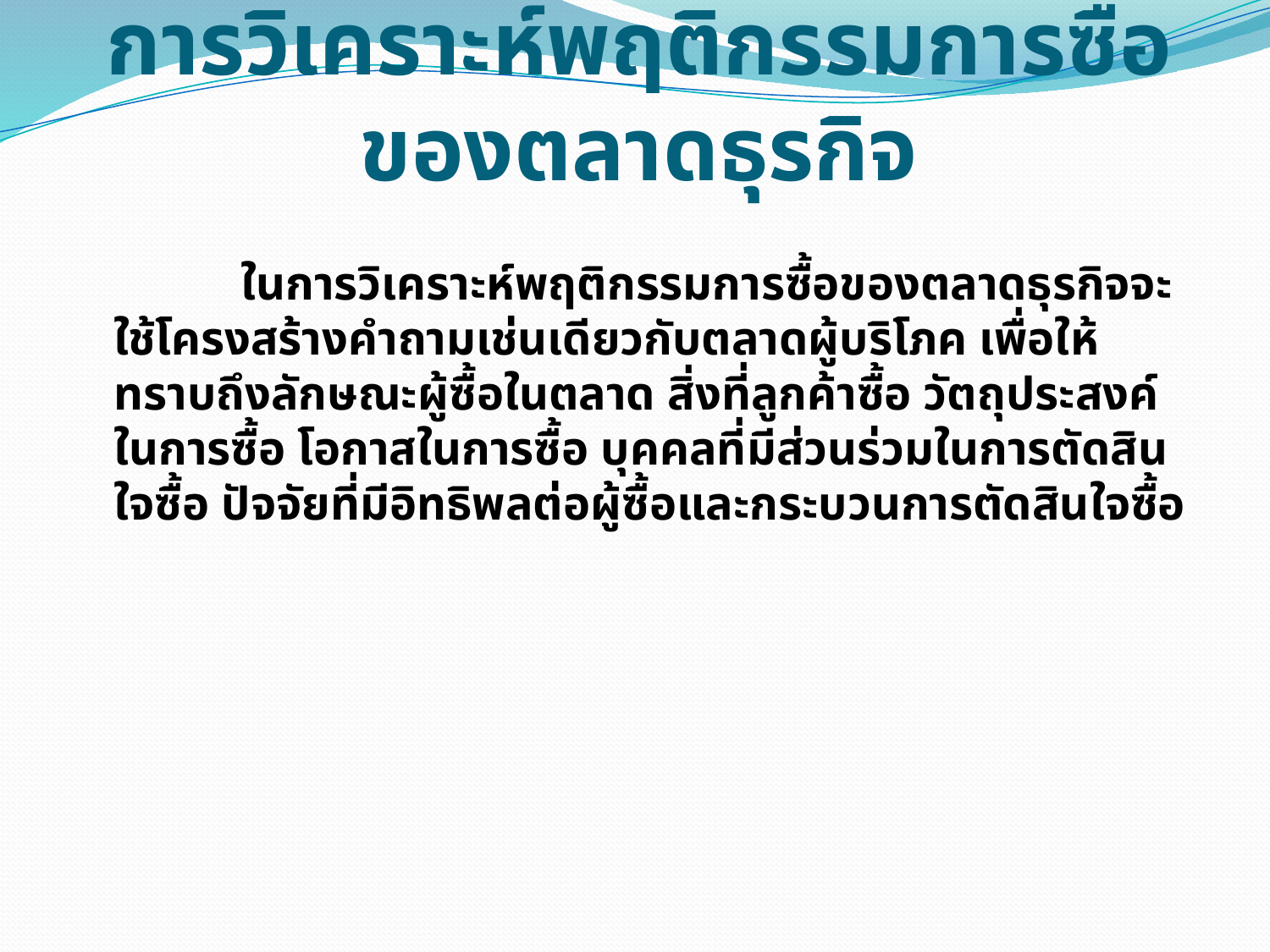

# การวิเคราะห์พฤติกรรมการซื้อของตลาดธุรกิจ
		ในการวิเคราะห์พฤติกรรมการซื้อของตลาดธุรกิจจะใช้โครงสร้างคำถามเช่นเดียวกับตลาดผู้บริโภค เพื่อให้ทราบถึงลักษณะผู้ซื้อในตลาด สิ่งที่ลูกค้าซื้อ วัตถุประสงค์ในการซื้อ โอกาสในการซื้อ บุคคลที่มีส่วนร่วมในการตัดสินใจซื้อ ปัจจัยที่มีอิทธิพลต่อผู้ซื้อและกระบวนการตัดสินใจซื้อ